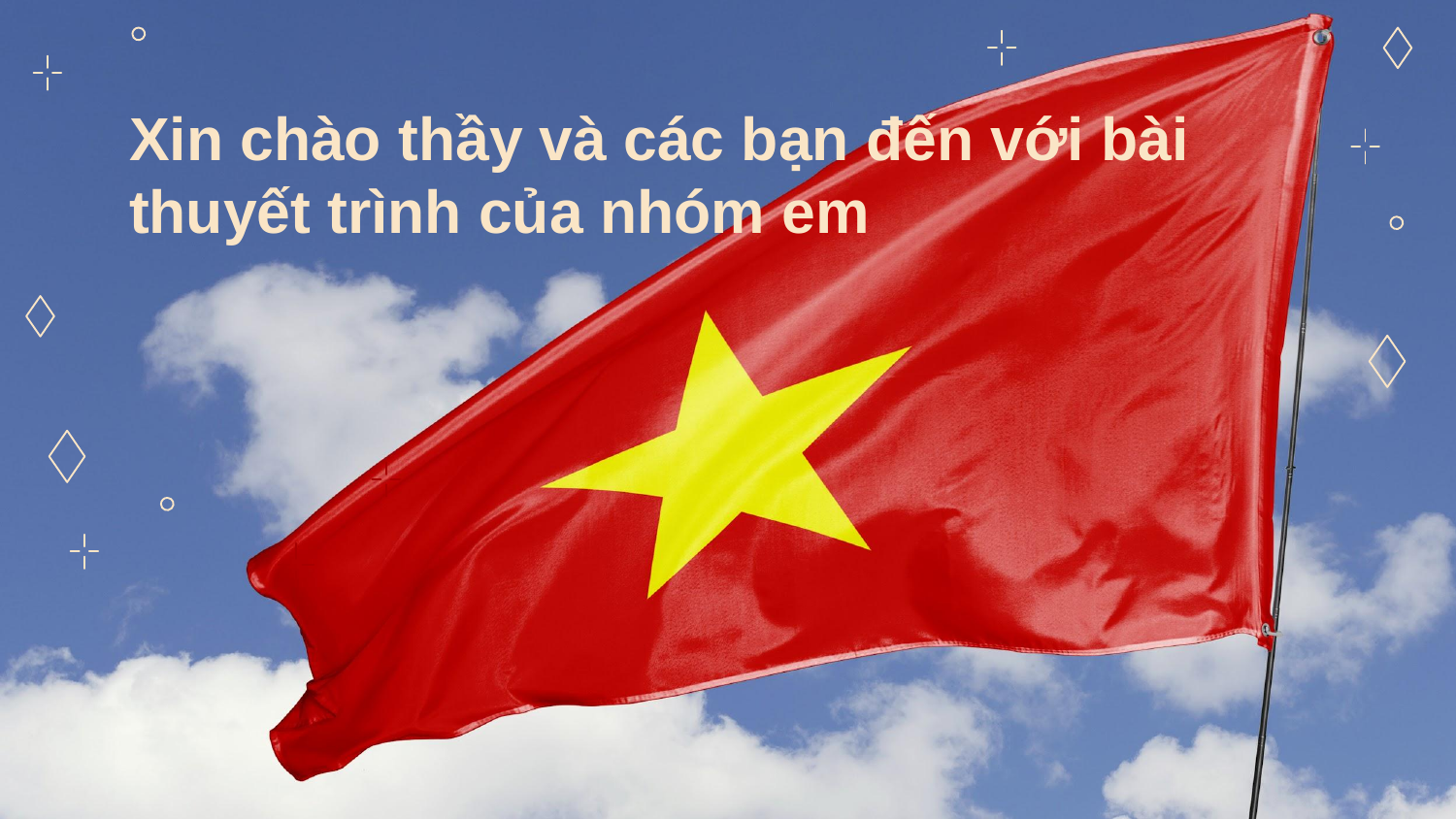

# Xin chào thầy và các bạn đến với bài thuyết trình của nhóm em